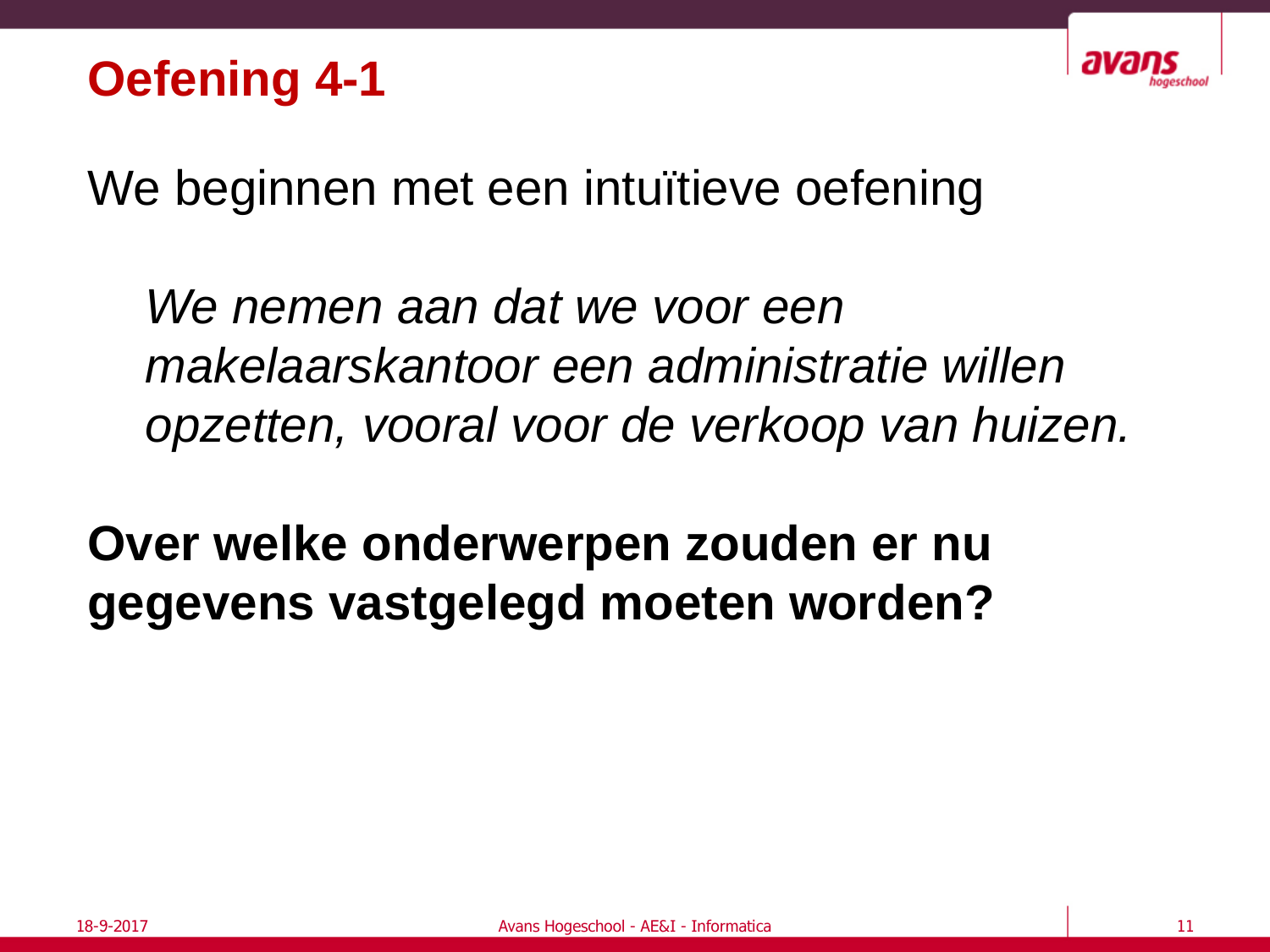

# Oefening 4-1
We beginnen met een intuïtieve oefening

We nemen aan dat we voor een makelaarskantoor een administratie willen opzetten, vooral voor de verkoop van huizen.

Over welke onderwerpen zouden er nu gegevens vastgelegd moeten worden?
18-9-2017
Avans Hogeschool - AE&I - Informatica
11